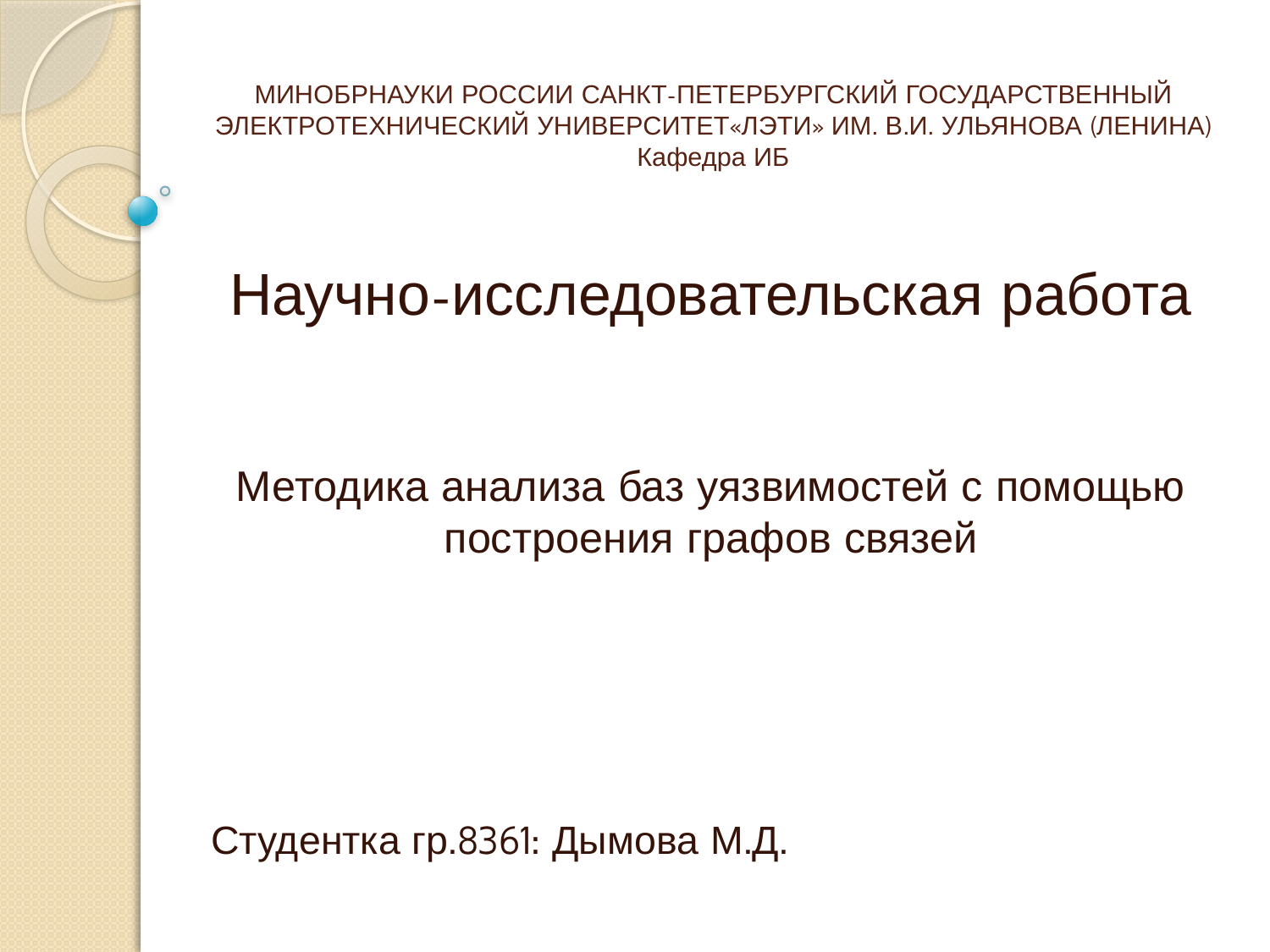

# МИНОБРНАУКИ РОССИИ Санкт-Петербургский государственный электротехнический университет«ЛЭТИ» им. В.И. Ульянова (Ленина) Кафедра ИБ
Научно-исследовательская работа

Методика анализа баз уязвимостей с помощью построения графов связей

Студентка гр.8361: Дымова М.Д.